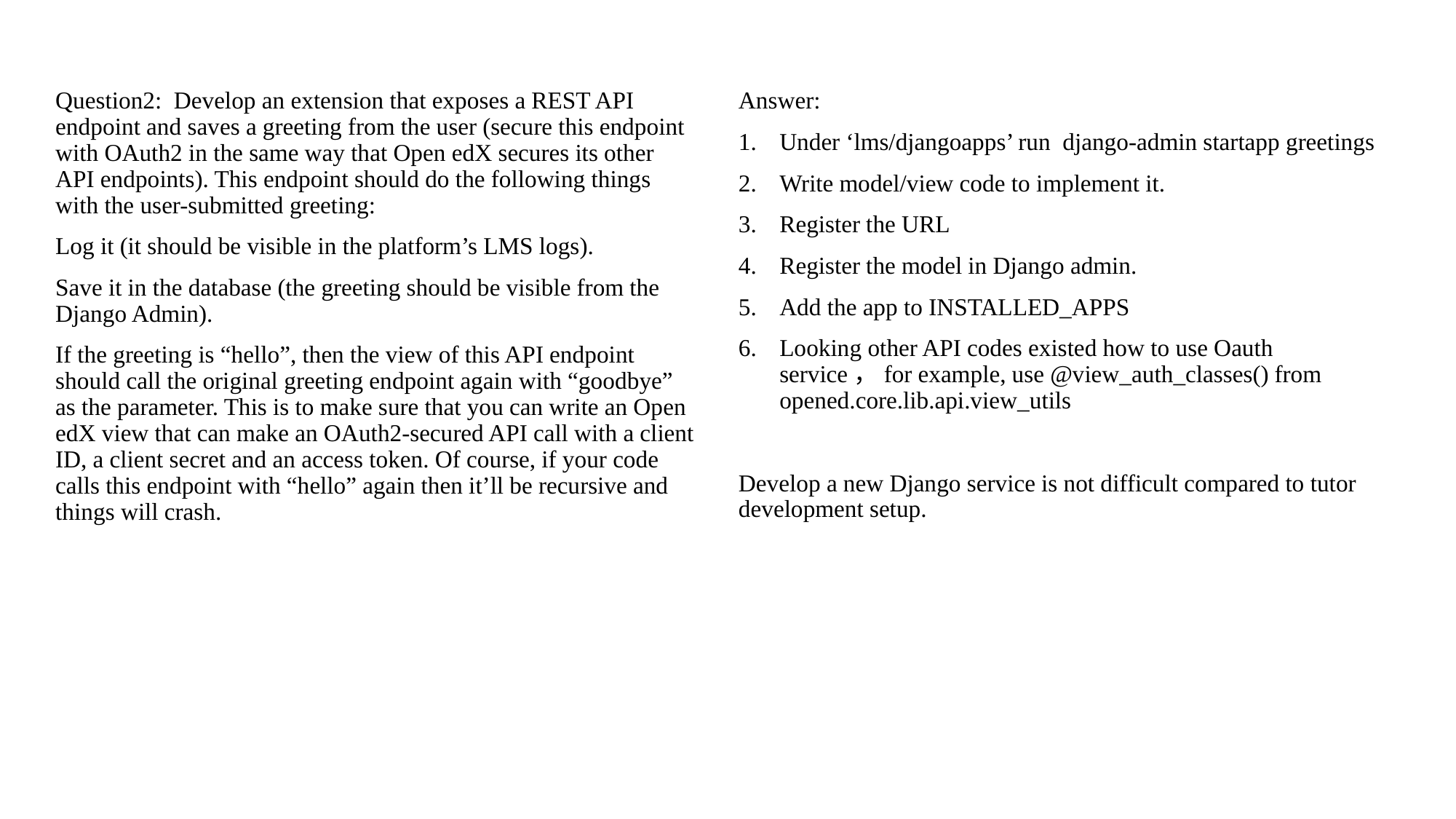

#

Question2:  Develop an extension that exposes a REST API endpoint and saves a greeting from the user (secure this endpoint with OAuth2 in the same way that Open edX secures its other API endpoints). This endpoint should do the following things with the user-submitted greeting:
Log it (it should be visible in the platform’s LMS logs).
Save it in the database (the greeting should be visible from the Django Admin).
If the greeting is “hello”, then the view of this API endpoint should call the original greeting endpoint again with “goodbye” as the parameter. This is to make sure that you can write an Open edX view that can make an OAuth2-secured API call with a client ID, a client secret and an access token. Of course, if your code calls this endpoint with “hello” again then it’ll be recursive and things will crash.

Answer:
Under ‘lms/djangoapps’ run  django-admin startapp greetings
Write model/view code to implement it.
Register the URL
Register the model in Django admin.
Add the app to INSTALLED_APPS
Looking other API codes existed how to use Oauth service，for example, use @view_auth_classes() from opened.core.lib.api.view_utils

Develop a new Django service is not difficult compared to tutor development setup.